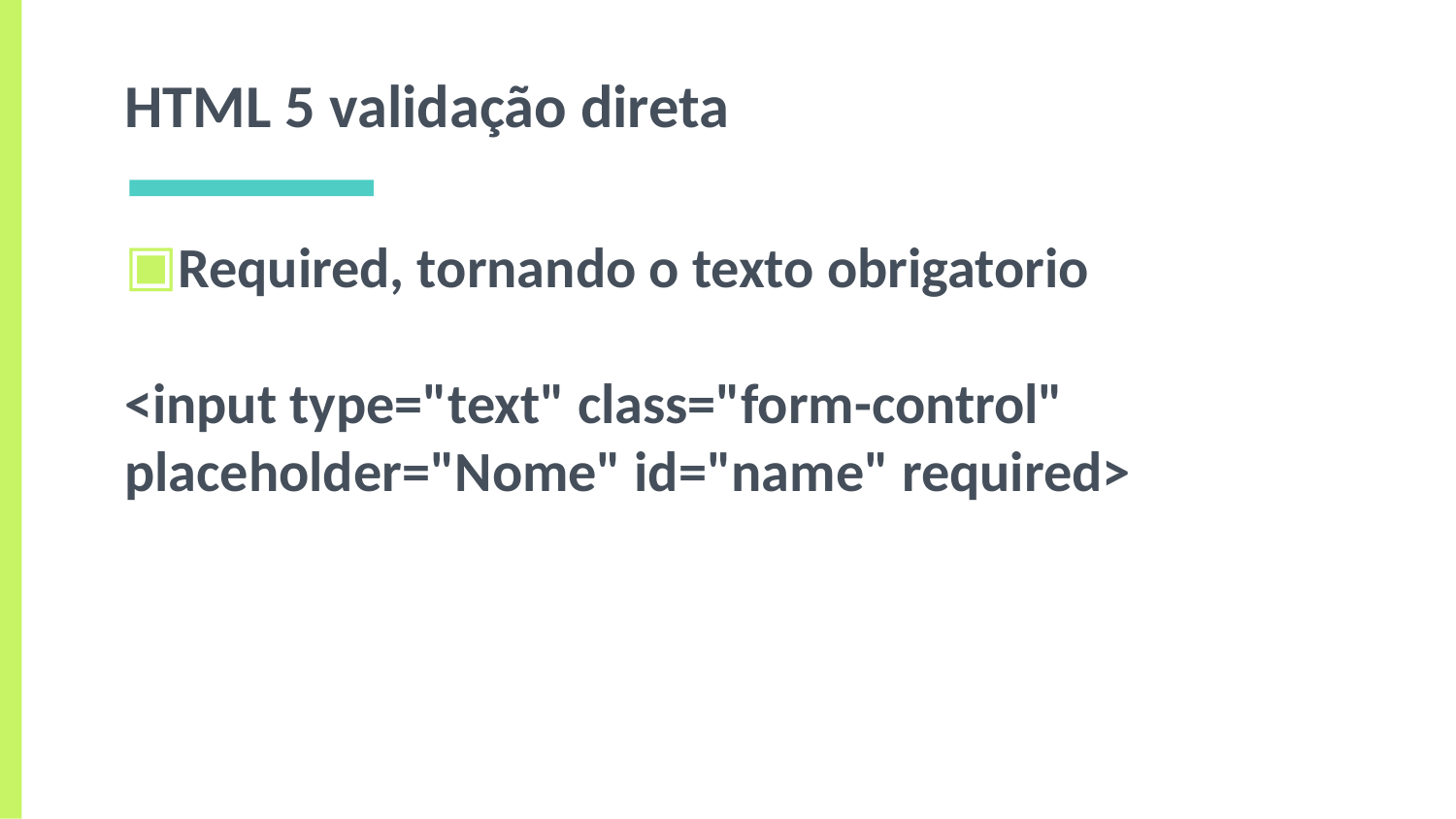

# HTML 5 validação direta
Required, tornando o texto obrigatorio

<input type="text" class="form-control" placeholder="Nome" id="name" required>